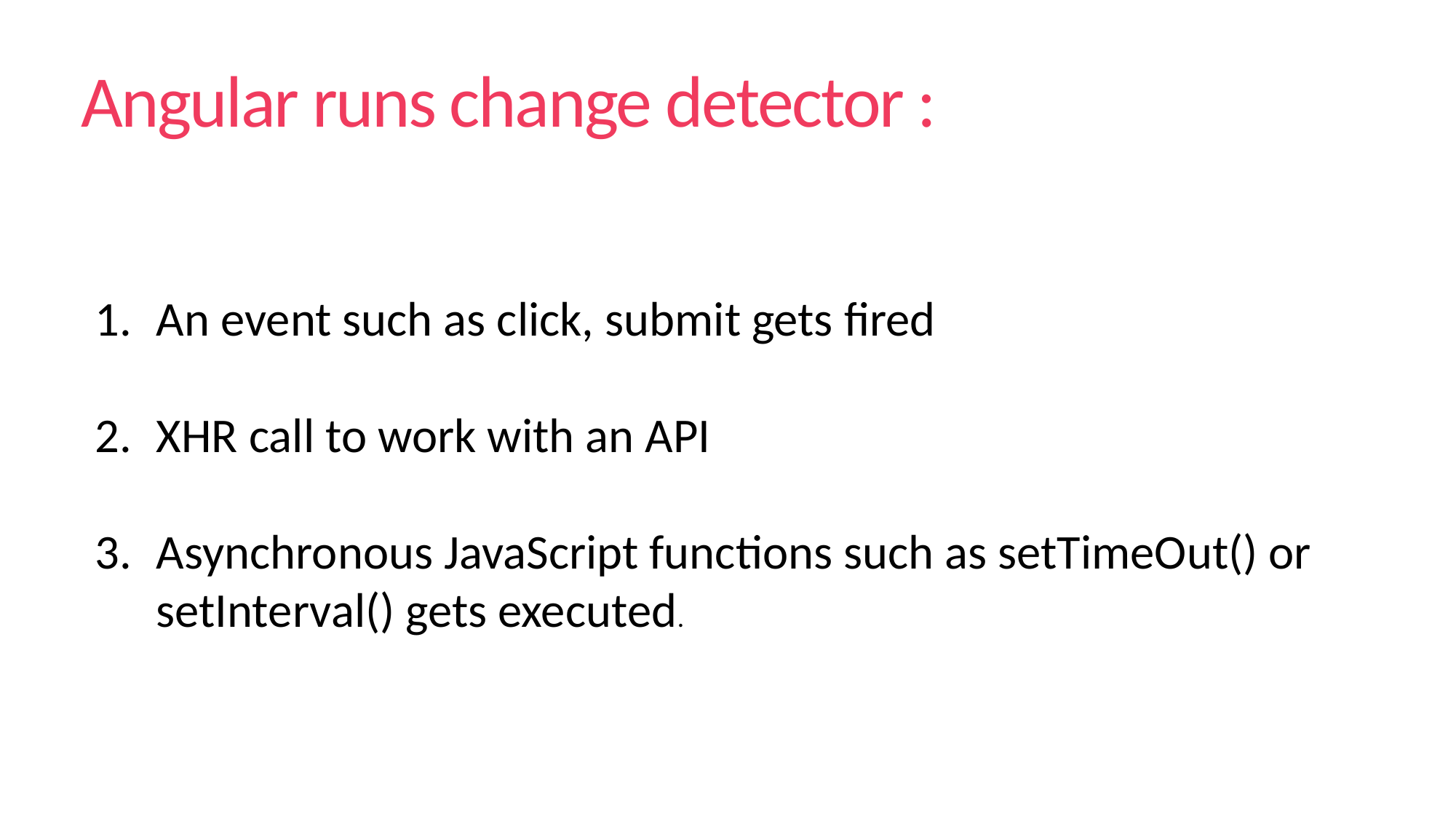

# Angular runs change detector :
An event such as click, submit gets fired

XHR call to work with an API

Asynchronous JavaScript functions such as setTimeOut() or setInterval() gets executed.